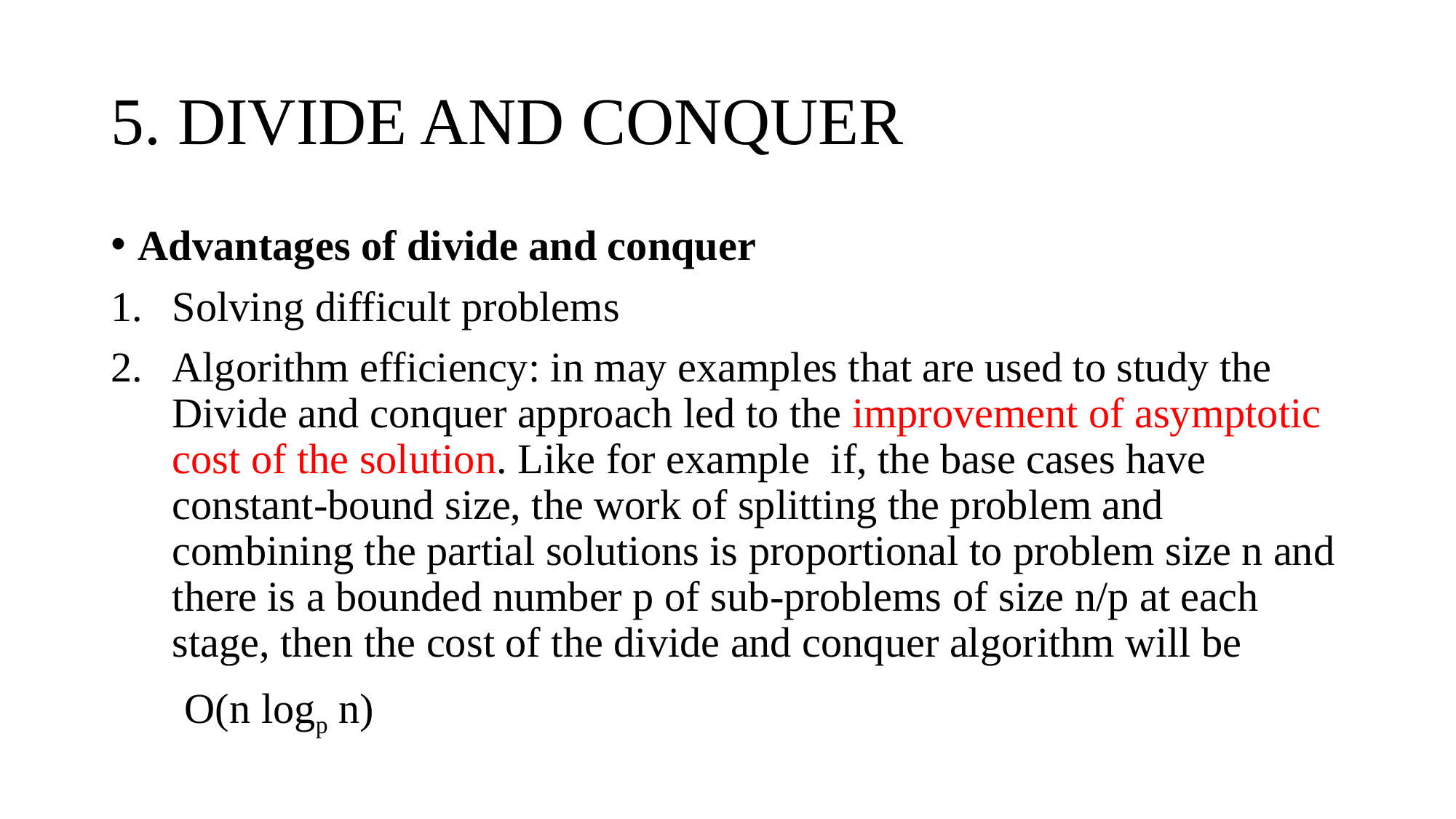

# 5. DIVIDE AND CONQUER
Advantages of divide and conquer
Solving difficult problems
Algorithm efficiency: in may examples that are used to study the Divide and conquer approach led to the improvement of asymptotic cost of the solution. Like for example  if, the base cases have constant-bound size, the work of splitting the problem and combining the partial solutions is proportional to problem size n and there is a bounded number p of sub-problems of size n/p at each stage, then the cost of the divide and conquer algorithm will be
       O(n logp n)